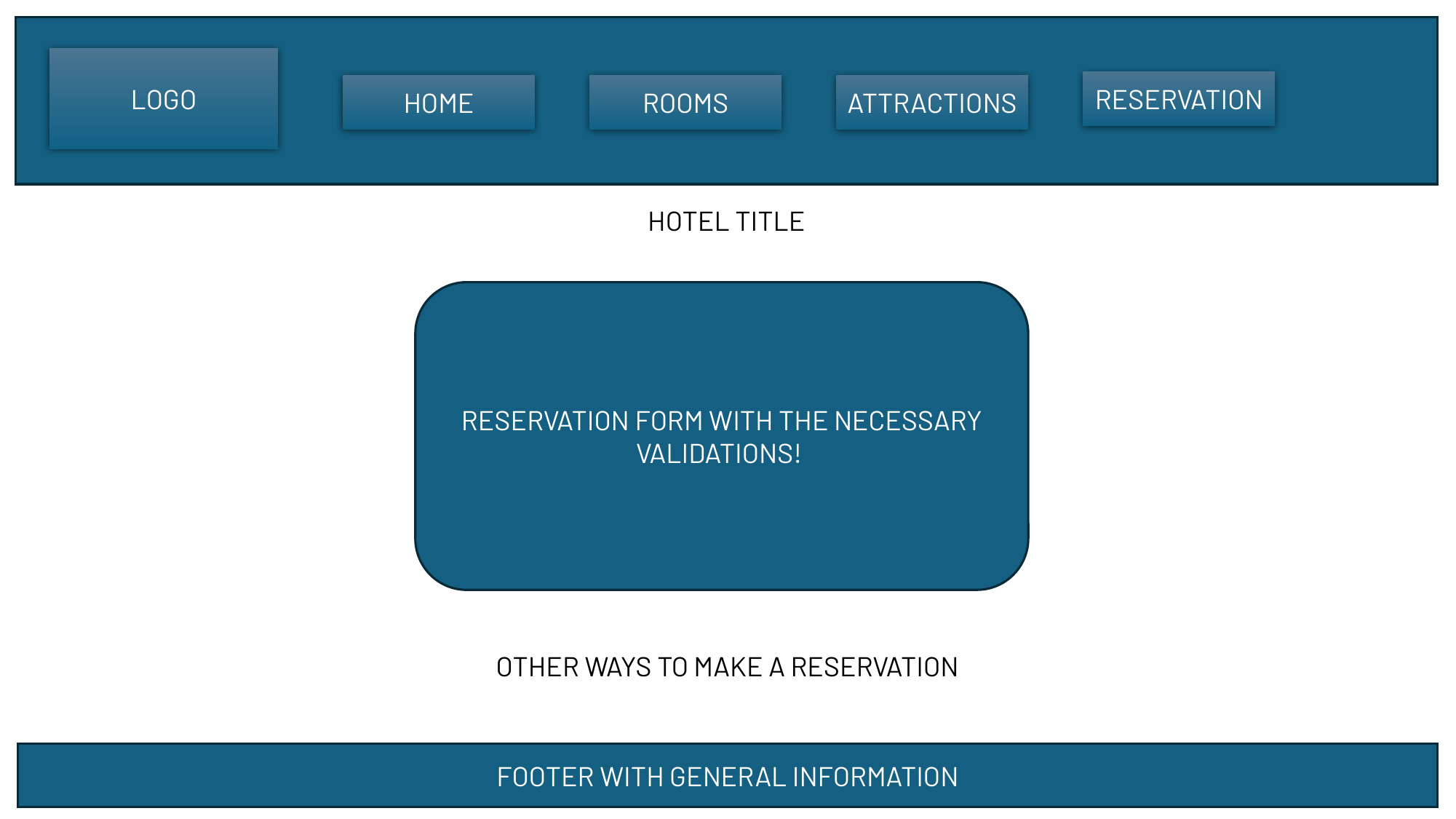

LOGO
RESERVATION
HOME
ROOMS
ATTRACTIONS
HOTEL TITLE
RESERVATION FORM WITH THE NECESSARY VALIDATIONS!
OTHER WAYS TO MAKE A RESERVATION
FOOTER WITH GENERAL INFORMATION